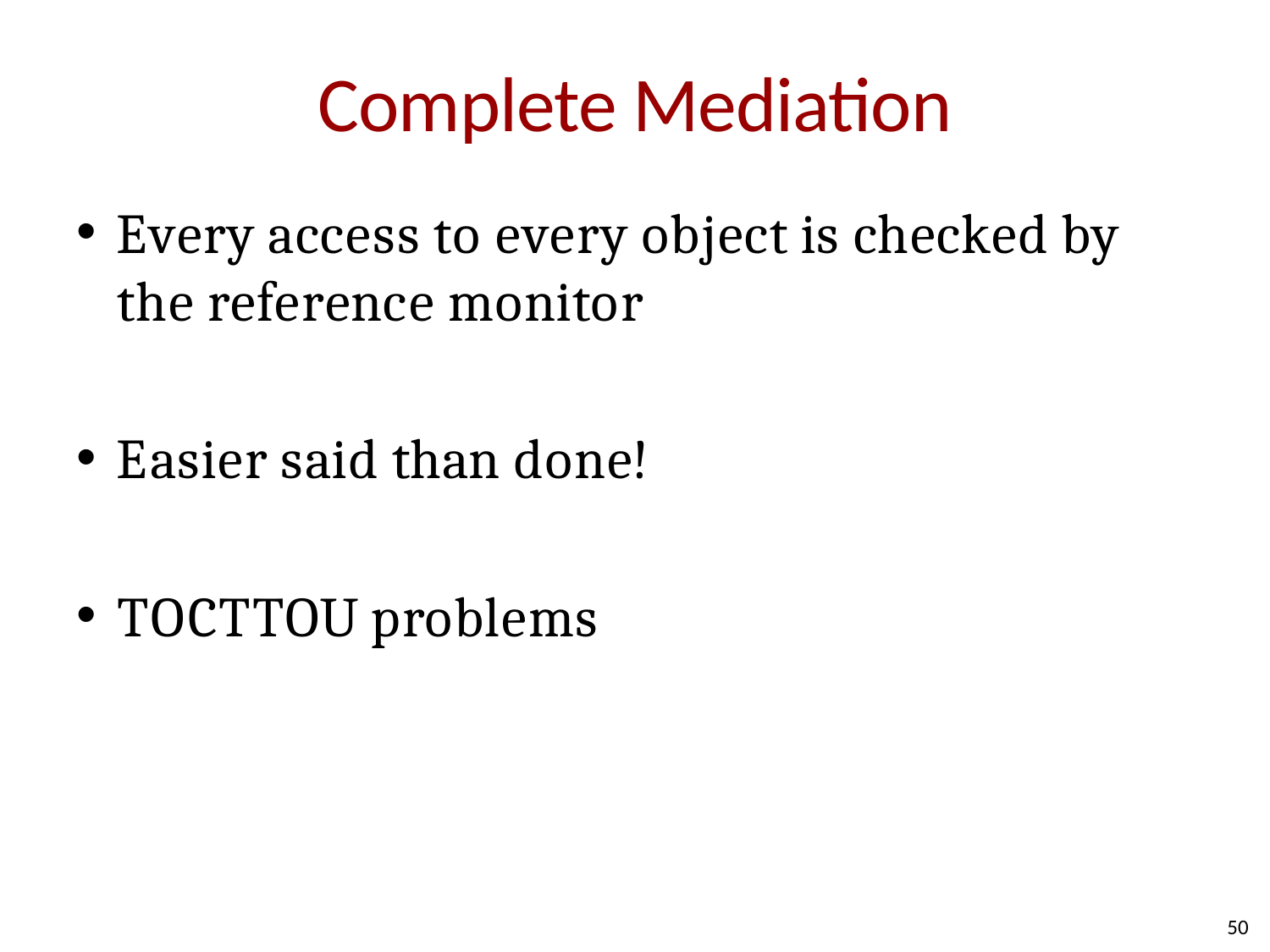

# Complete Mediation
Every access to every object is checked by the reference monitor

Easier said than done!

TOCTTOU problems
50